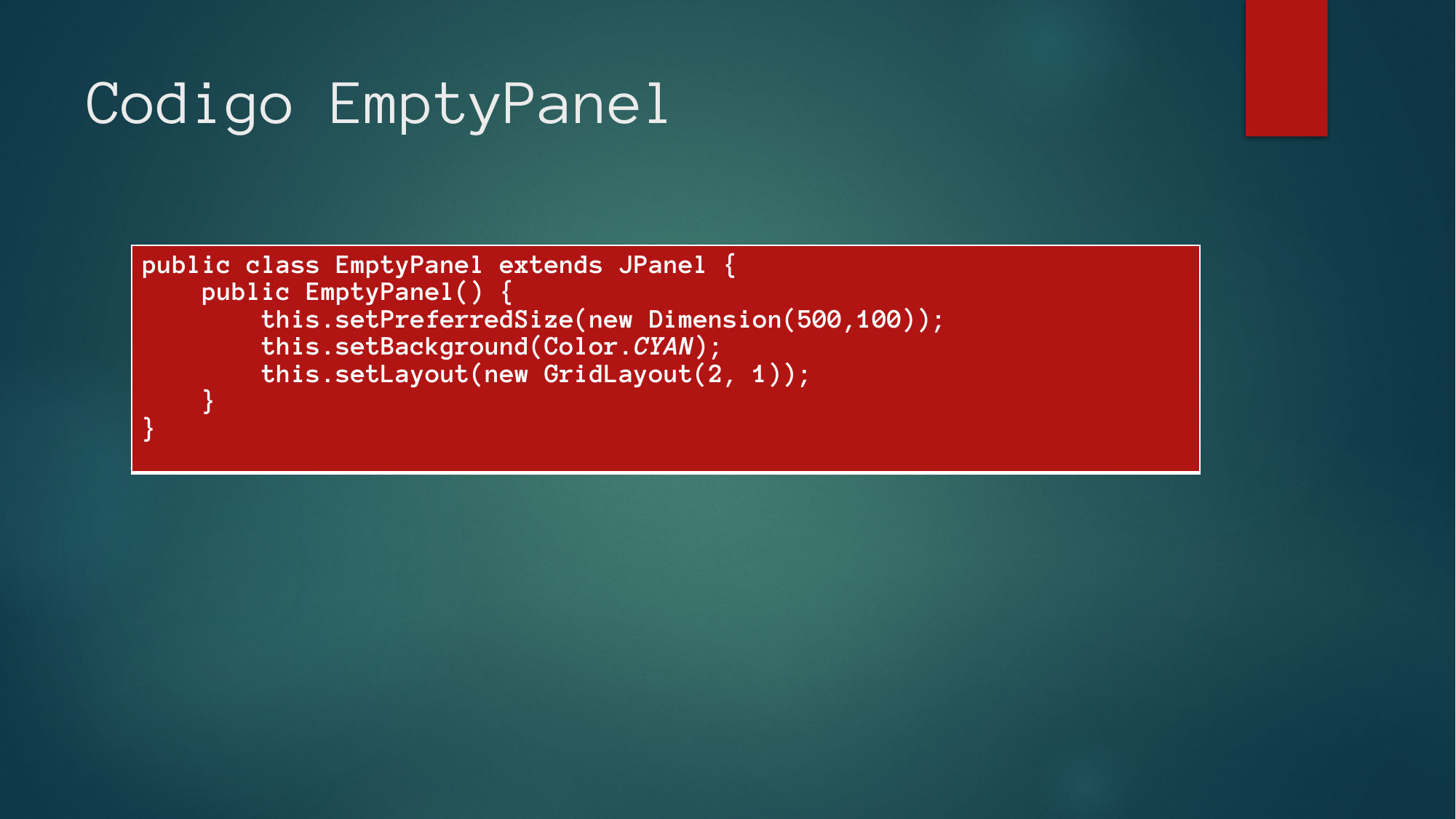

# Codigo EmptyPanel
| public class EmptyPanel extends JPanel { public EmptyPanel() { this.setPreferredSize(new Dimension(500,100)); this.setBackground(Color.CYAN); this.setLayout(new GridLayout(2, 1)); } } |
| --- |